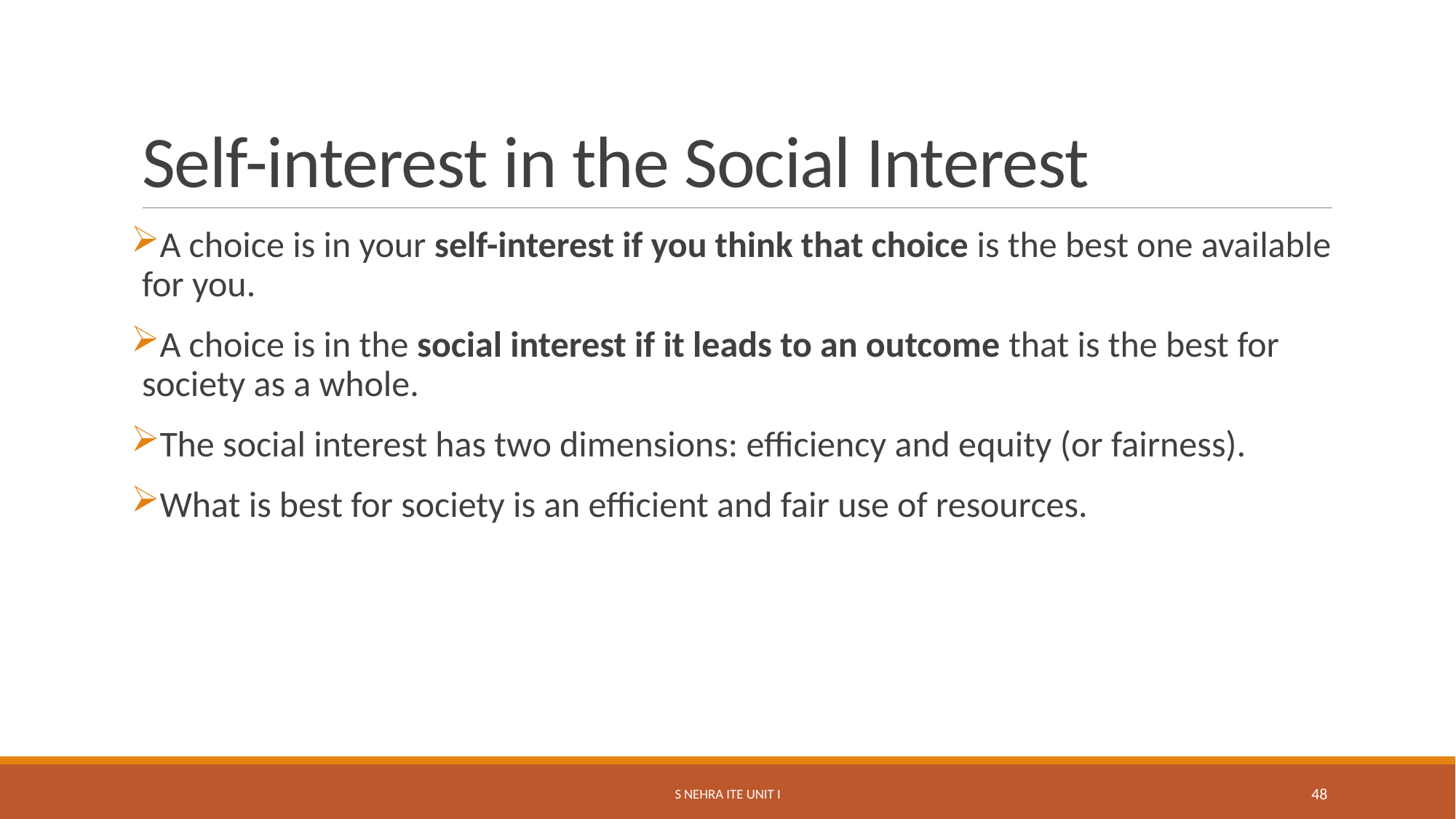

# Self-interest in the Social Interest
A choice is in your self-interest if you think that choice is the best one available for you.
A choice is in the social interest if it leads to an outcome that is the best for society as a whole.
The social interest has two dimensions: efficiency and equity (or fairness).
What is best for society is an efficient and fair use of resources.

S Nehra ITE Unit I
48